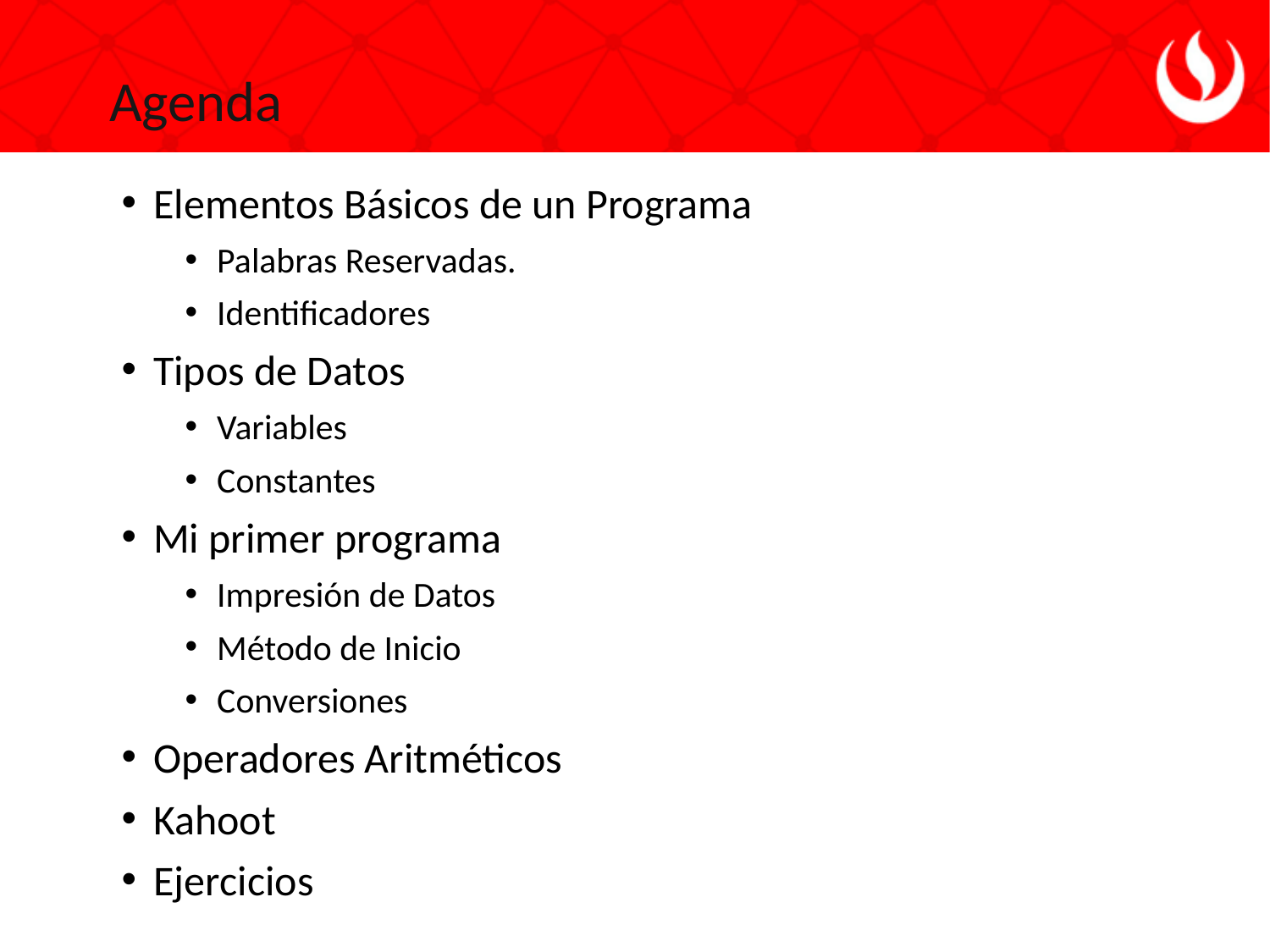

Agenda
Elementos Básicos de un Programa
Palabras Reservadas.
Identificadores
Tipos de Datos
Variables
Constantes
Mi primer programa
Impresión de Datos
Método de Inicio
Conversiones
Operadores Aritméticos
Kahoot
Ejercicios